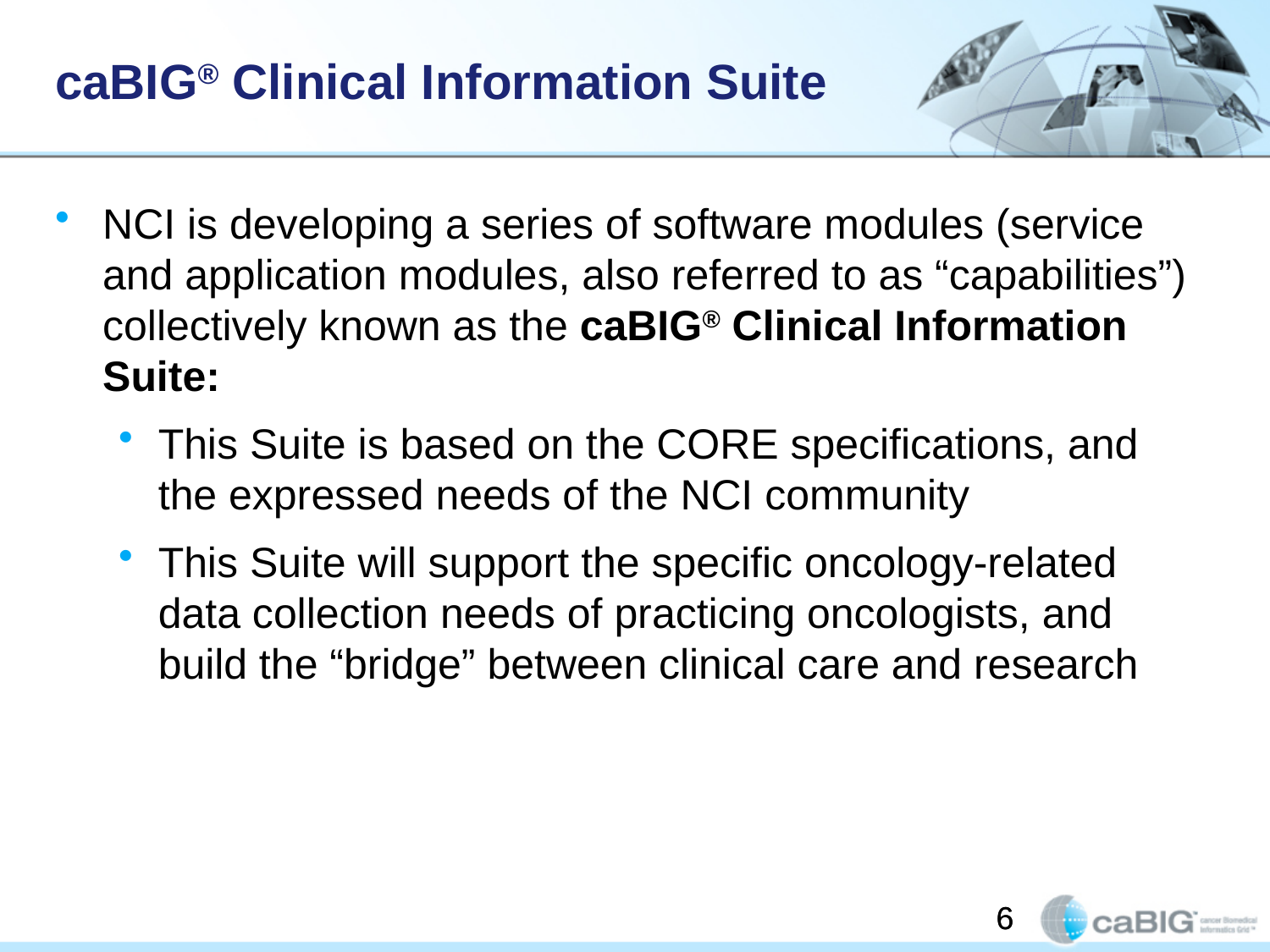

# caBIG® Clinical Information Suite
NCI is developing a series of software modules (service and application modules, also referred to as “capabilities”) collectively known as the caBIG® Clinical Information Suite:
This Suite is based on the CORE specifications, and the expressed needs of the NCI community
This Suite will support the specific oncology-related data collection needs of practicing oncologists, and build the “bridge” between clinical care and research